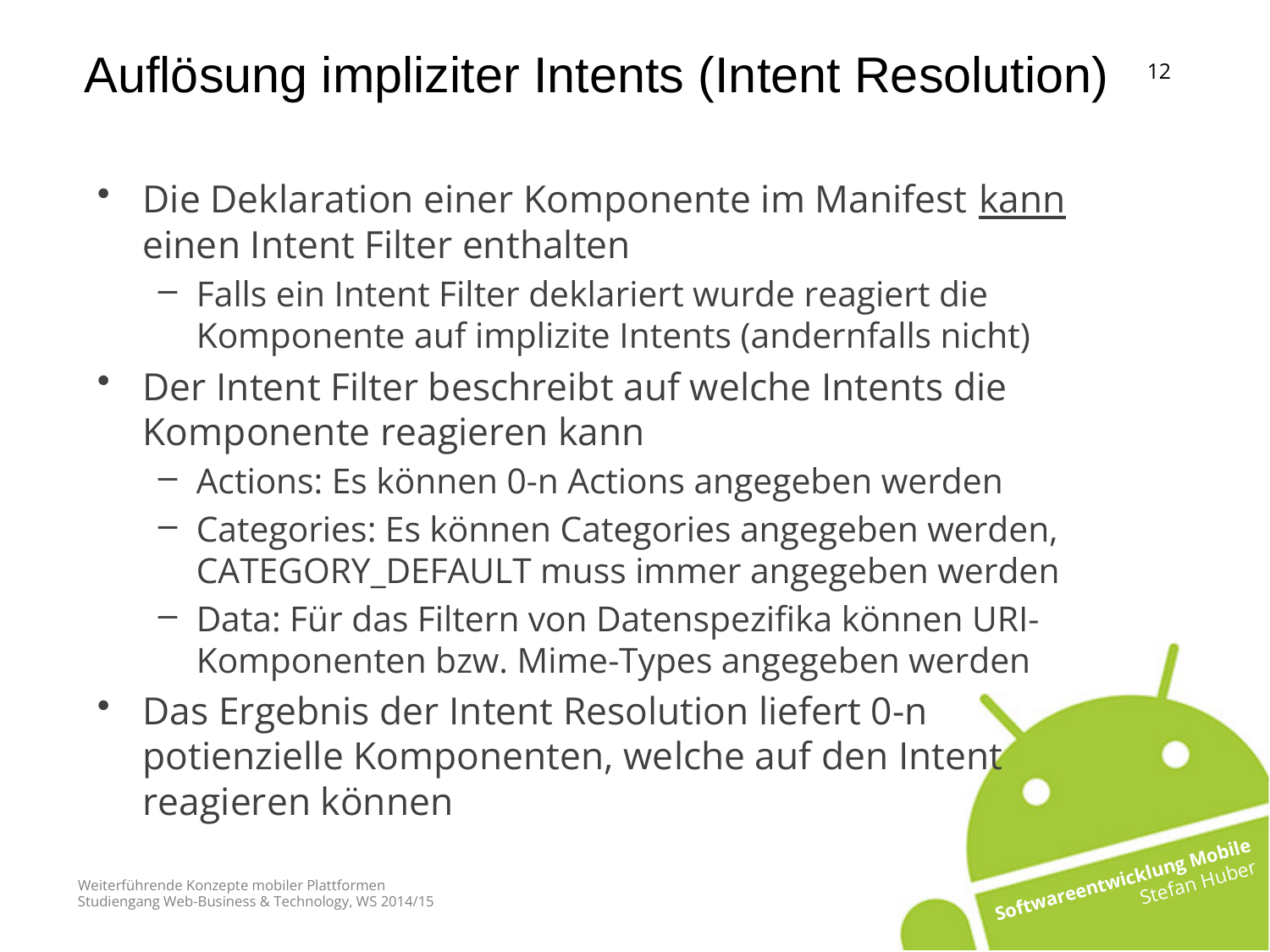

Auflösung impliziter Intents (Intent Resolution)
Die Deklaration einer Komponente im Manifest kann einen Intent Filter enthalten
Falls ein Intent Filter deklariert wurde reagiert die Komponente auf implizite Intents (andernfalls nicht)
Der Intent Filter beschreibt auf welche Intents die Komponente reagieren kann
Actions: Es können 0-n Actions angegeben werden
Categories: Es können Categories angegeben werden, CATEGORY_DEFAULT muss immer angegeben werden
Data: Für das Filtern von Datenspezifika können URI-Komponenten bzw. Mime-Types angegeben werden
Das Ergebnis der Intent Resolution liefert 0-n potienzielle Komponenten, welche auf den Intent reagieren können

# Weiterführende Konzepte mobiler Plattformen